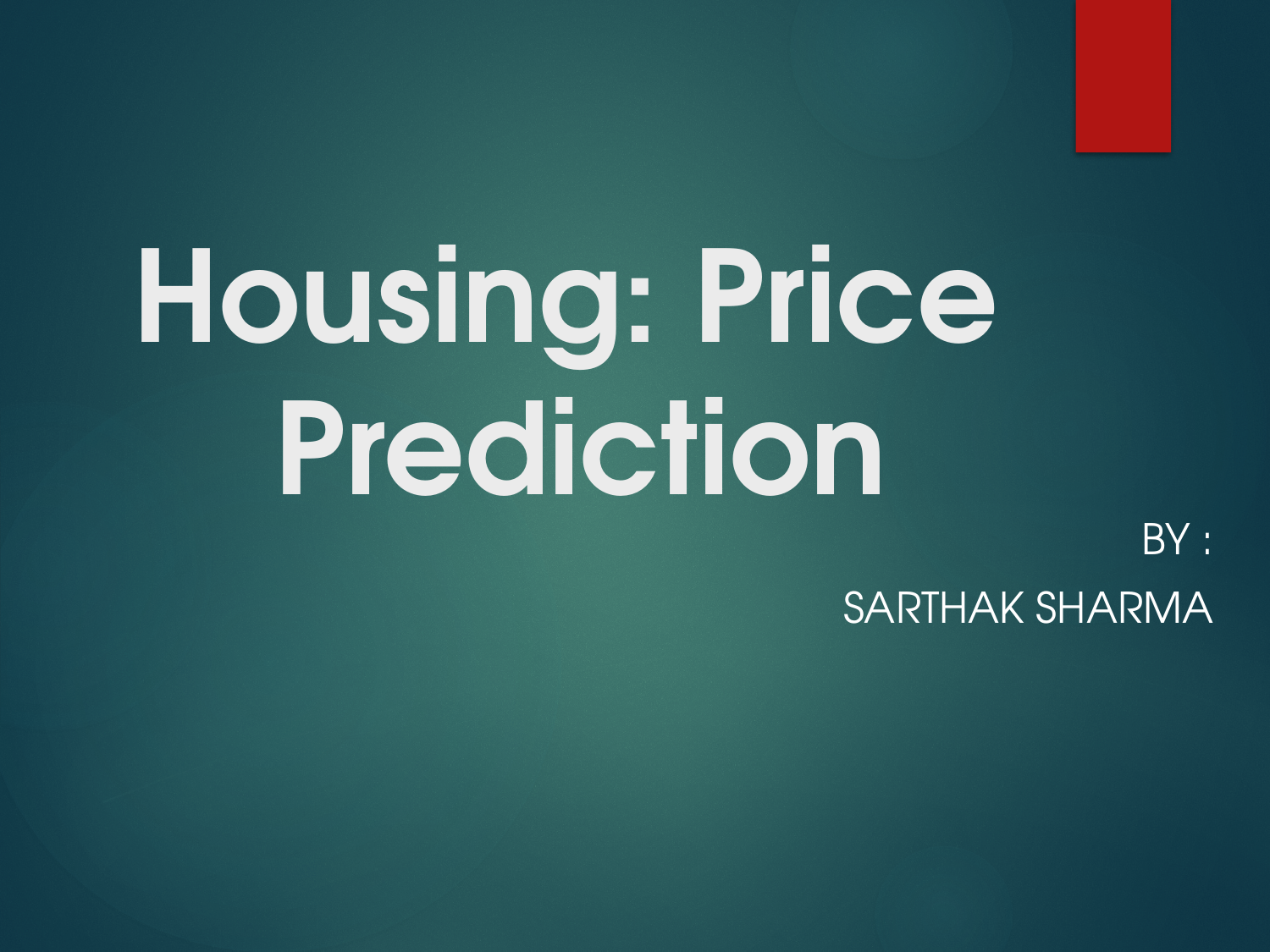

# Housing: Price Prediction
By :
Sarthak Sharma